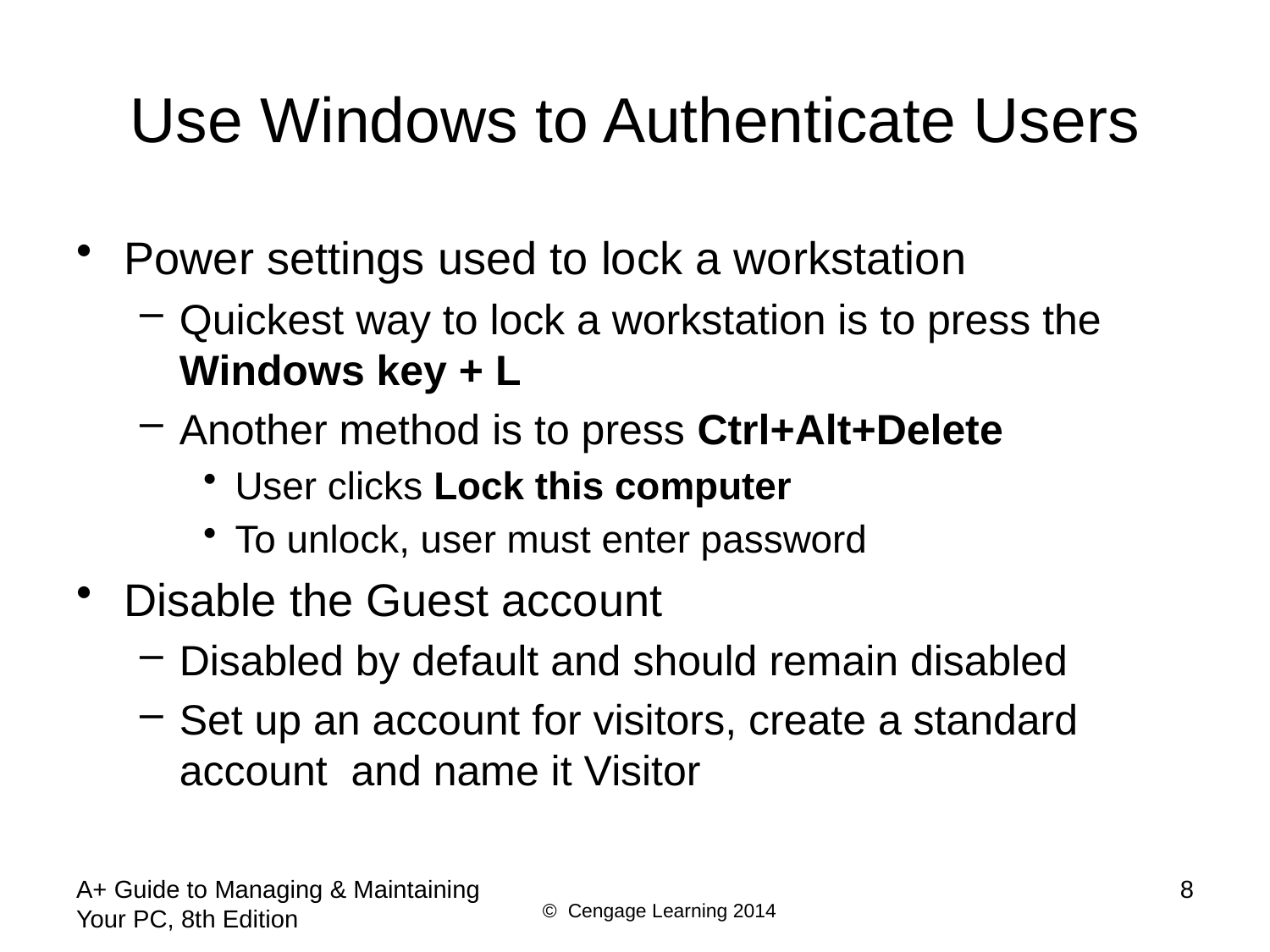

# Use Windows to Authenticate Users
Power settings used to lock a workstation
Quickest way to lock a workstation is to press the Windows key + L
Another method is to press Ctrl+Alt+Delete
User clicks Lock this computer
To unlock, user must enter password
Disable the Guest account
Disabled by default and should remain disabled
Set up an account for visitors, create a standard account  and name it Visitor
A+ Guide to Managing & Maintaining Your PC, 8th Edition
8